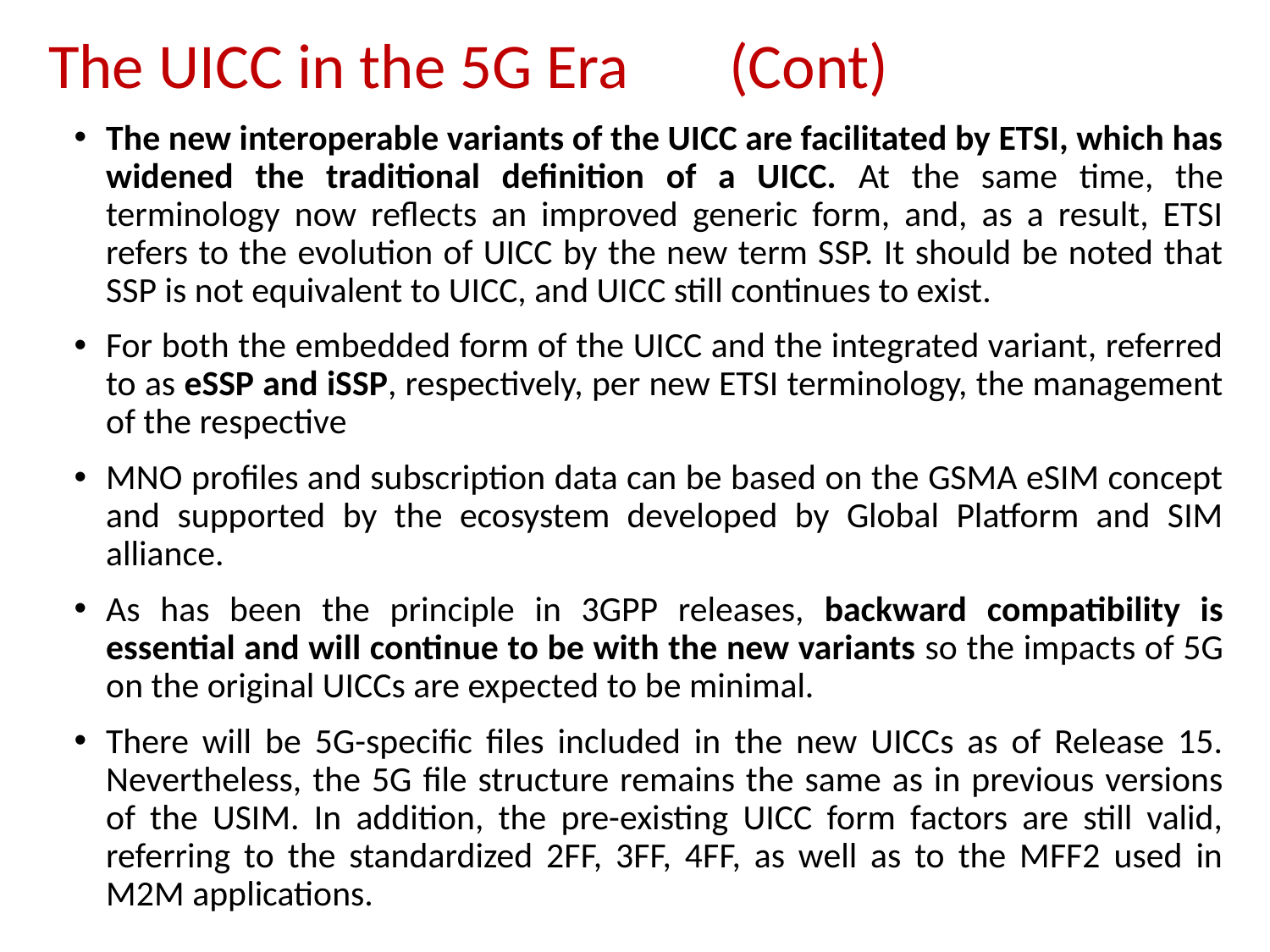

# The UICC in the 5G Era       (Cont)
The new interoperable variants of the UICC are facilitated by ETSI, which has widened the traditional definition of a UICC. At the same time, the terminology now reflects an improved generic form, and, as a result, ETSI refers to the evolution of UICC by the new term SSP. It should be noted that SSP is not equivalent to UICC, and UICC still continues to exist.
For both the embedded form of the UICC and the integrated variant, referred to as eSSP and iSSP, respectively, per new ETSI terminology, the management of the respective
MNO profiles and subscription data can be based on the GSMA eSIM concept and supported by the ecosystem developed by Global Platform and SIM alliance.
As has been the principle in 3GPP releases, backward compatibility is essential and will continue to be with the new variants so the impacts of 5G on the original UICCs are expected to be minimal.
There will be 5G-specific files included in the new UICCs as of Release 15. Nevertheless, the 5G file structure remains the same as in previous versions of the USIM. In addition, the pre-existing UICC form factors are still valid, referring to the standardized 2FF, 3FF, 4FF, as well as to the MFF2 used in M2M applications.